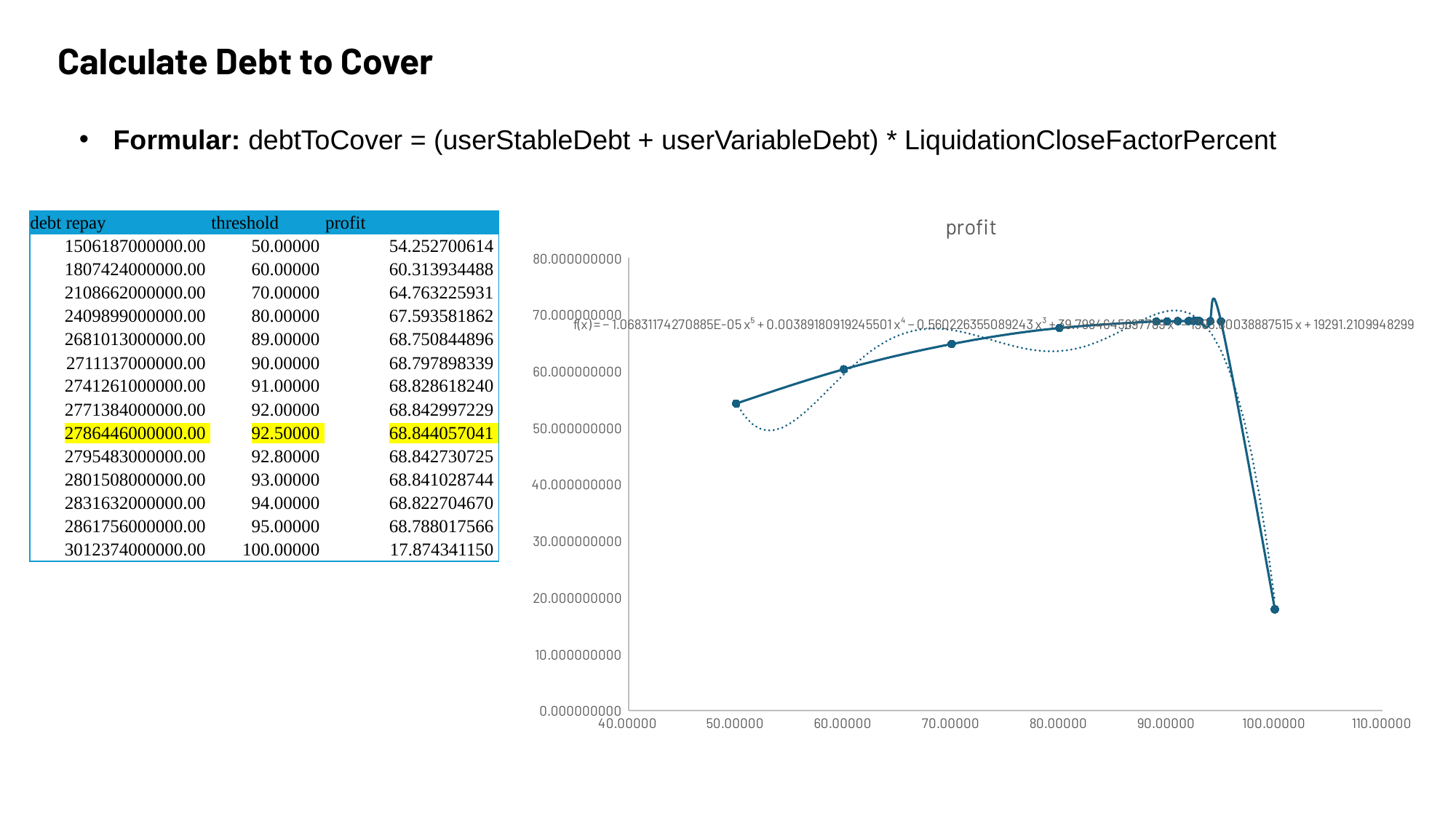

Calculate Debt to Cover
Formular: debtToCover = (userStableDebt + userVariableDebt) * LiquidationCloseFactorPercent

### Chart:

| Category | profit |
|---|---|
| debt repay | threshold | profit |
| --- | --- | --- |
| 1506187000000.00 | 50.00000 | 54.252700614 |
| 1807424000000.00 | 60.00000 | 60.313934488 |
| 2108662000000.00 | 70.00000 | 64.763225931 |
| 2409899000000.00 | 80.00000 | 67.593581862 |
| 2681013000000.00 | 89.00000 | 68.750844896 |
| 2711137000000.00 | 90.00000 | 68.797898339 |
| 2741261000000.00 | 91.00000 | 68.828618240 |
| 2771384000000.00 | 92.00000 | 68.842997229 |
| 2786446000000.00 | 92.50000 | 68.844057041 |
| 2795483000000.00 | 92.80000 | 68.842730725 |
| 2801508000000.00 | 93.00000 | 68.841028744 |
| 2831632000000.00 | 94.00000 | 68.822704670 |
| 2861756000000.00 | 95.00000 | 68.788017566 |
| 3012374000000.00 | 100.00000 | 17.874341150 |